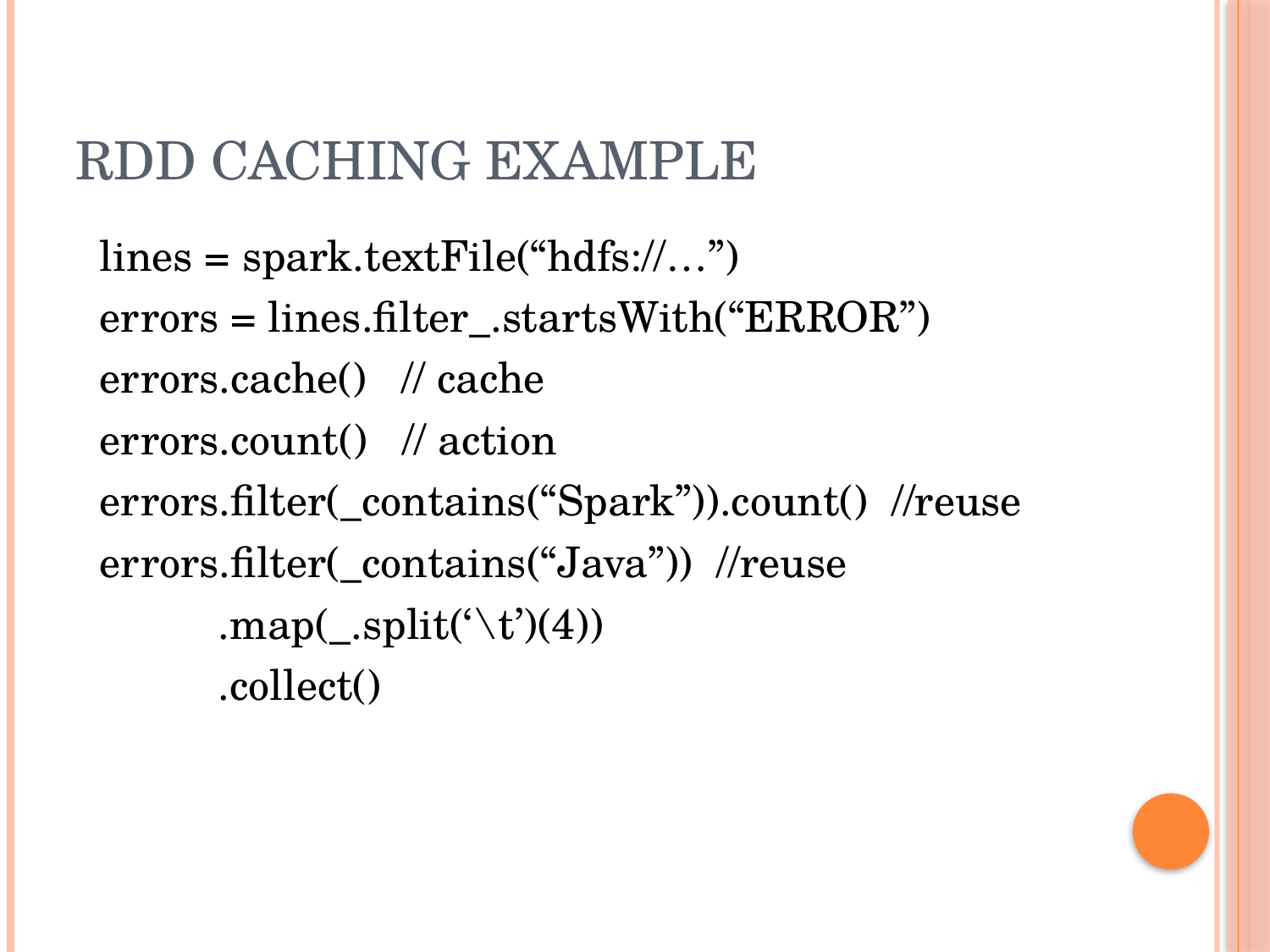

# Rdd Caching example
  lines = spark.textFile(“hdfs://…”)
  errors = lines.filter_.startsWith(“ERROR”)
  errors.cache()   // cache
  errors.count()   // action
  errors.filter(_contains(“Spark”)).count()  //reuse
  errors.filter(_contains(“Java”))  //reuse
            .map(_.split(‘\t’)(4))
            .collect()